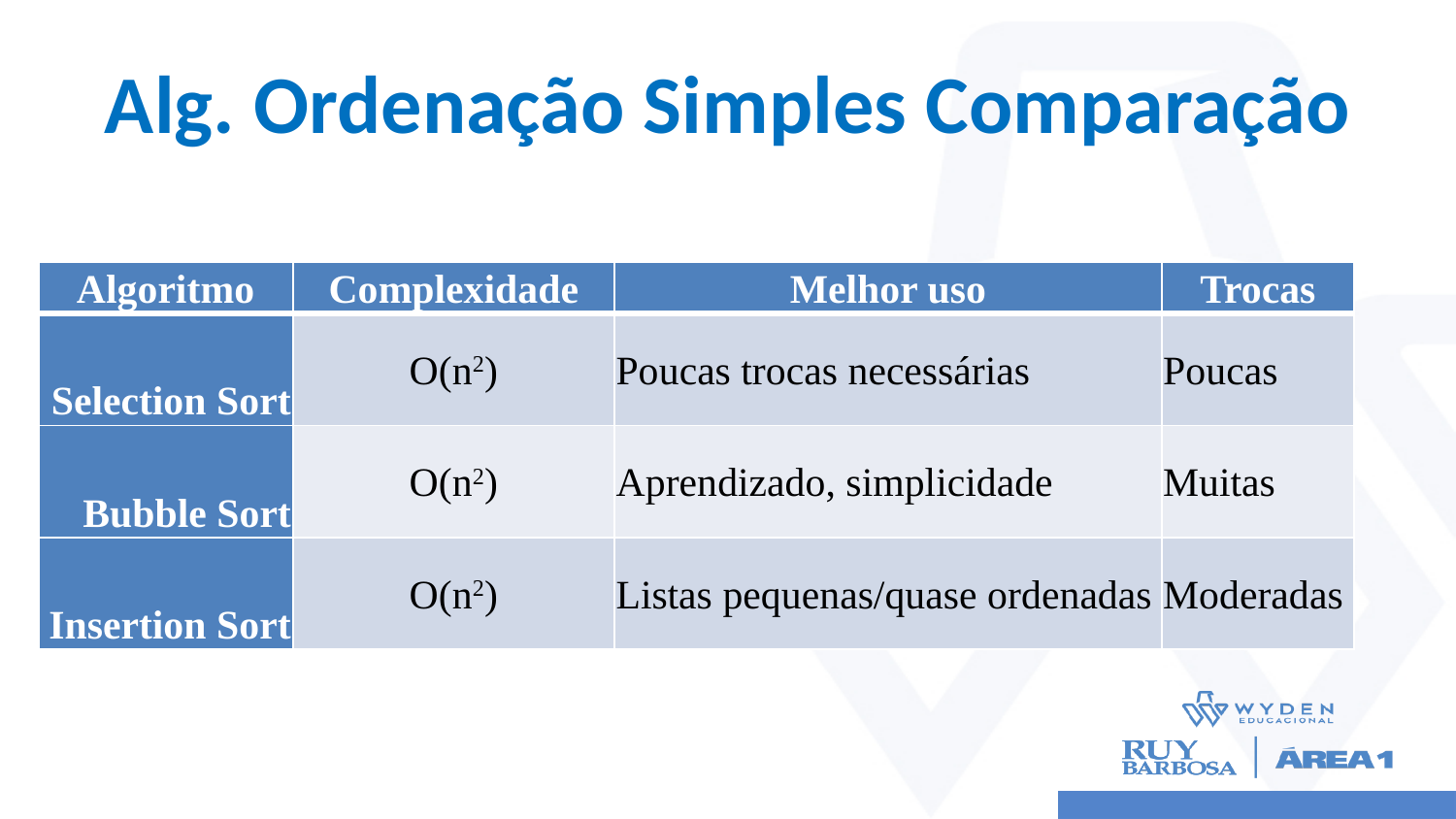

# Alg. Ordenação Simples Comparação

| Algoritmo | Complexidade | Melhor uso | Trocas |
| --- | --- | --- | --- |
| Selection Sort | O(n2) | Poucas trocas necessárias | Poucas |
| Bubble Sort | O(n2) | Aprendizado, simplicidade | Muitas |
| Insertion Sort | O(n2) | Listas pequenas/quase ordenadas | Moderadas |